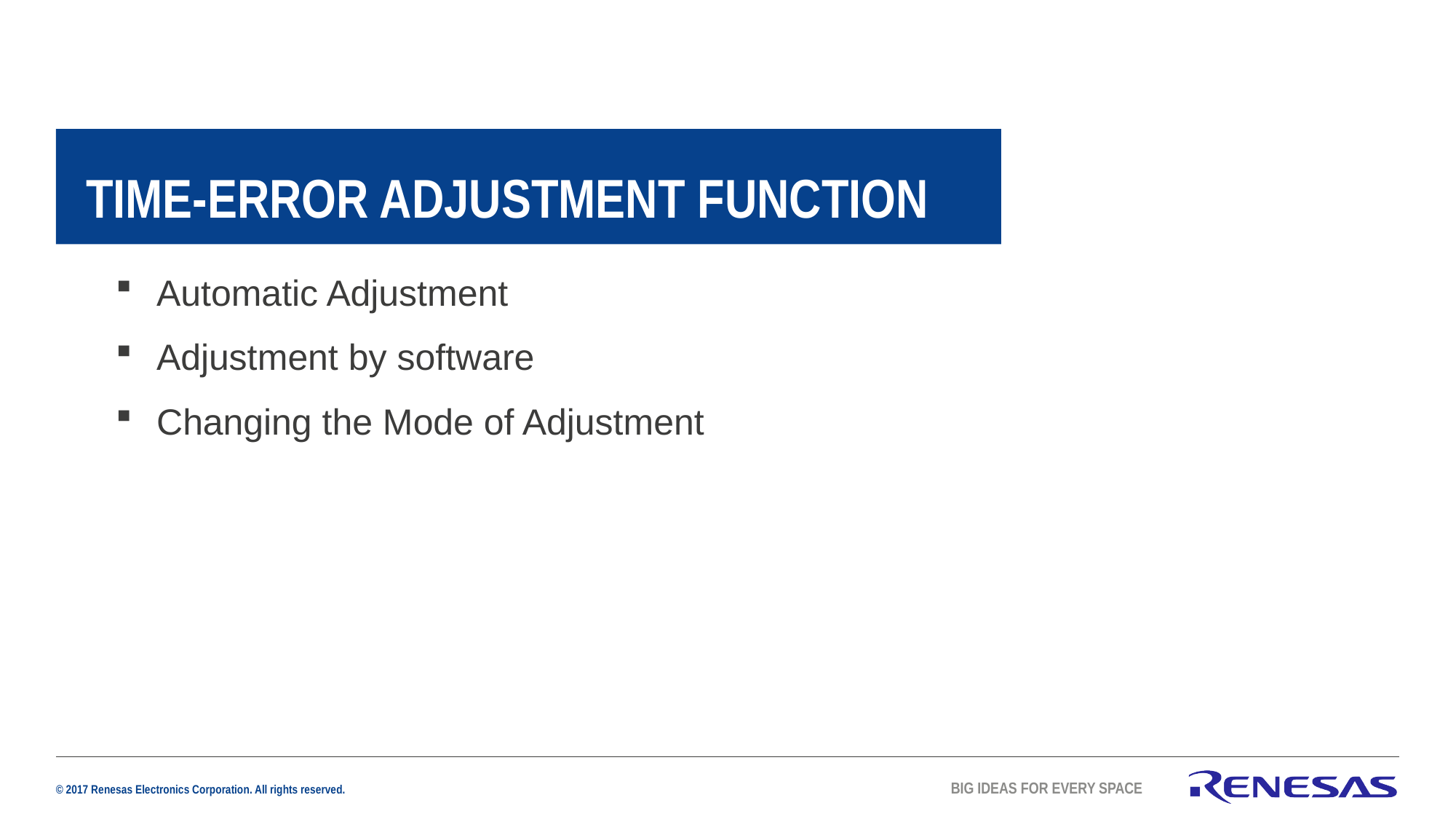

Time-Error Adjustment function
Automatic Adjustment
Adjustment by software
Changing the Mode of Adjustment